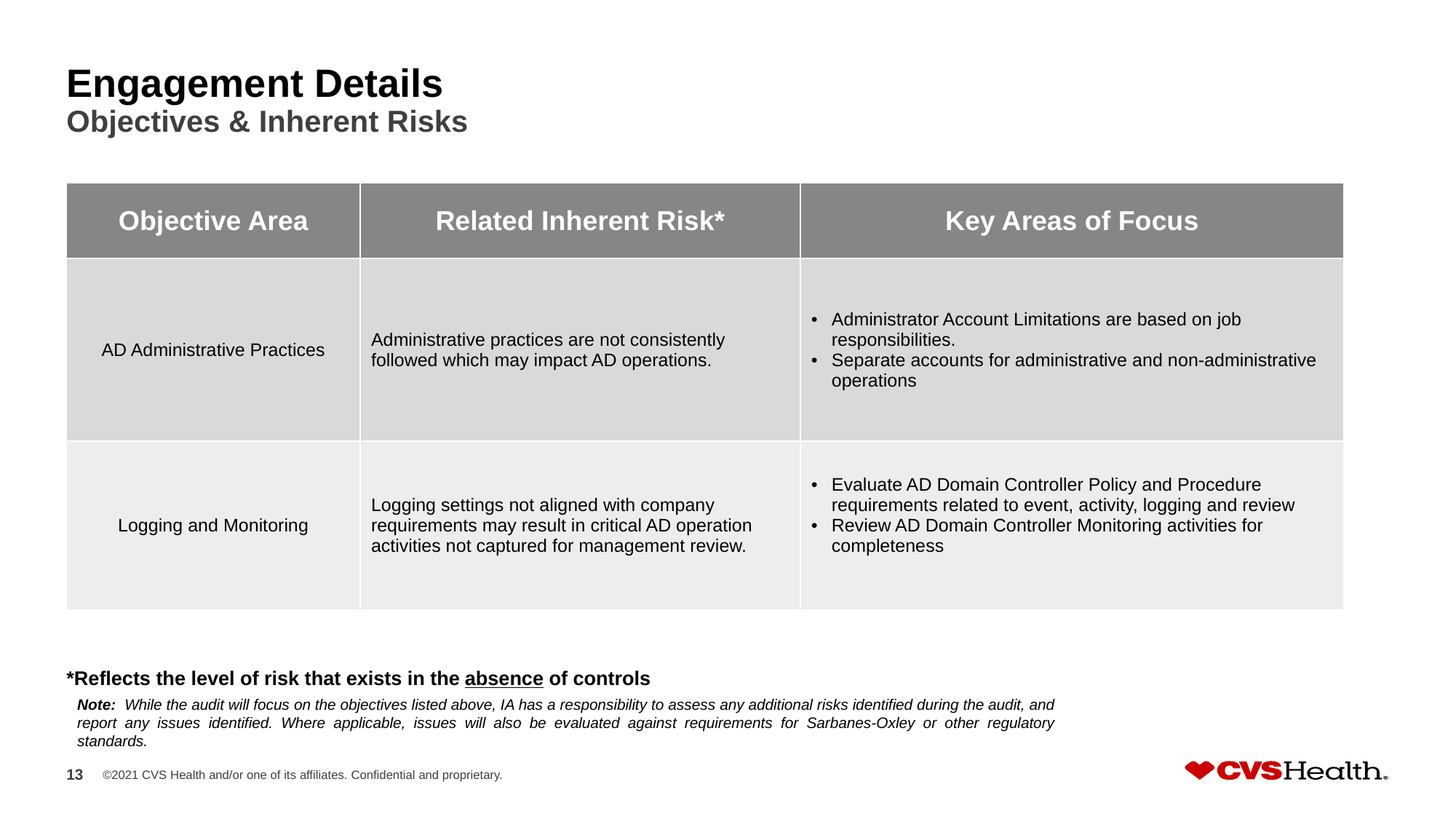

# Engagement Details Objectives & Inherent Risks
| Objective Area | Related Inherent Risk\* | Key Areas of Focus |
| --- | --- | --- |
| AD Administrative Practices | Administrative practices are not consistently followed which may impact AD operations. | Administrator Account Limitations are based on job responsibilities. Separate accounts for administrative and non-administrative operations |
| Logging and Monitoring | Logging settings not aligned with company requirements may result in critical AD operation activities not captured for management review. | Evaluate AD Domain Controller Policy and Procedure requirements related to event, activity, logging and review Review AD Domain Controller Monitoring activities for completeness |
*Reflects the level of risk that exists in the absence of controls
Note:  While the audit will focus on the objectives listed above, IA has a responsibility to assess any additional risks identified during the audit, and report any issues identified. Where applicable, issues will also be evaluated against requirements for Sarbanes-Oxley or other regulatory standards.